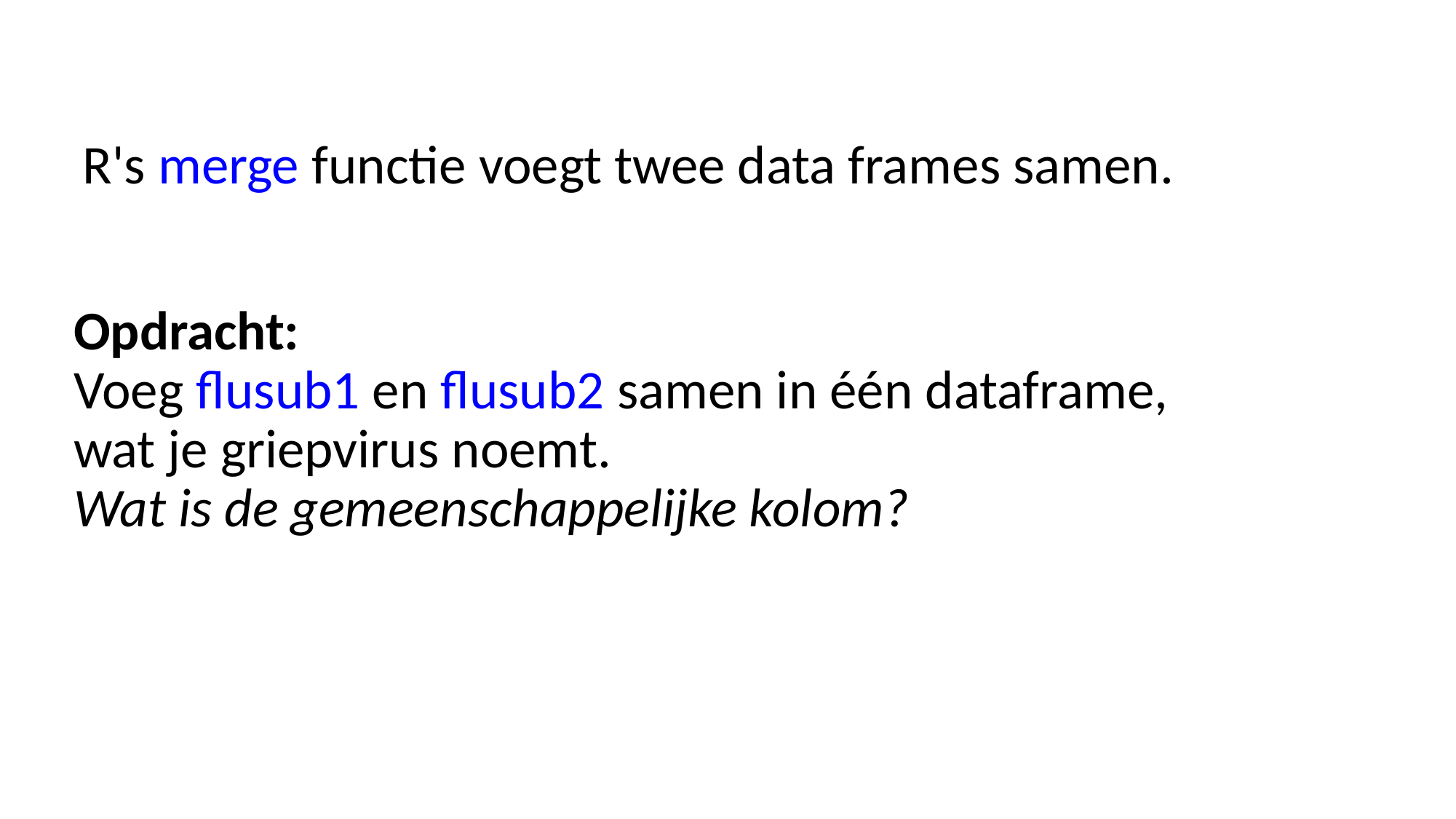

R's merge functie voegt twee data frames samen.

Opdracht:
Voeg flusub1 en flusub2 samen in één dataframe,
wat je griepvirus noemt.
Wat is de gemeenschappelijke kolom?